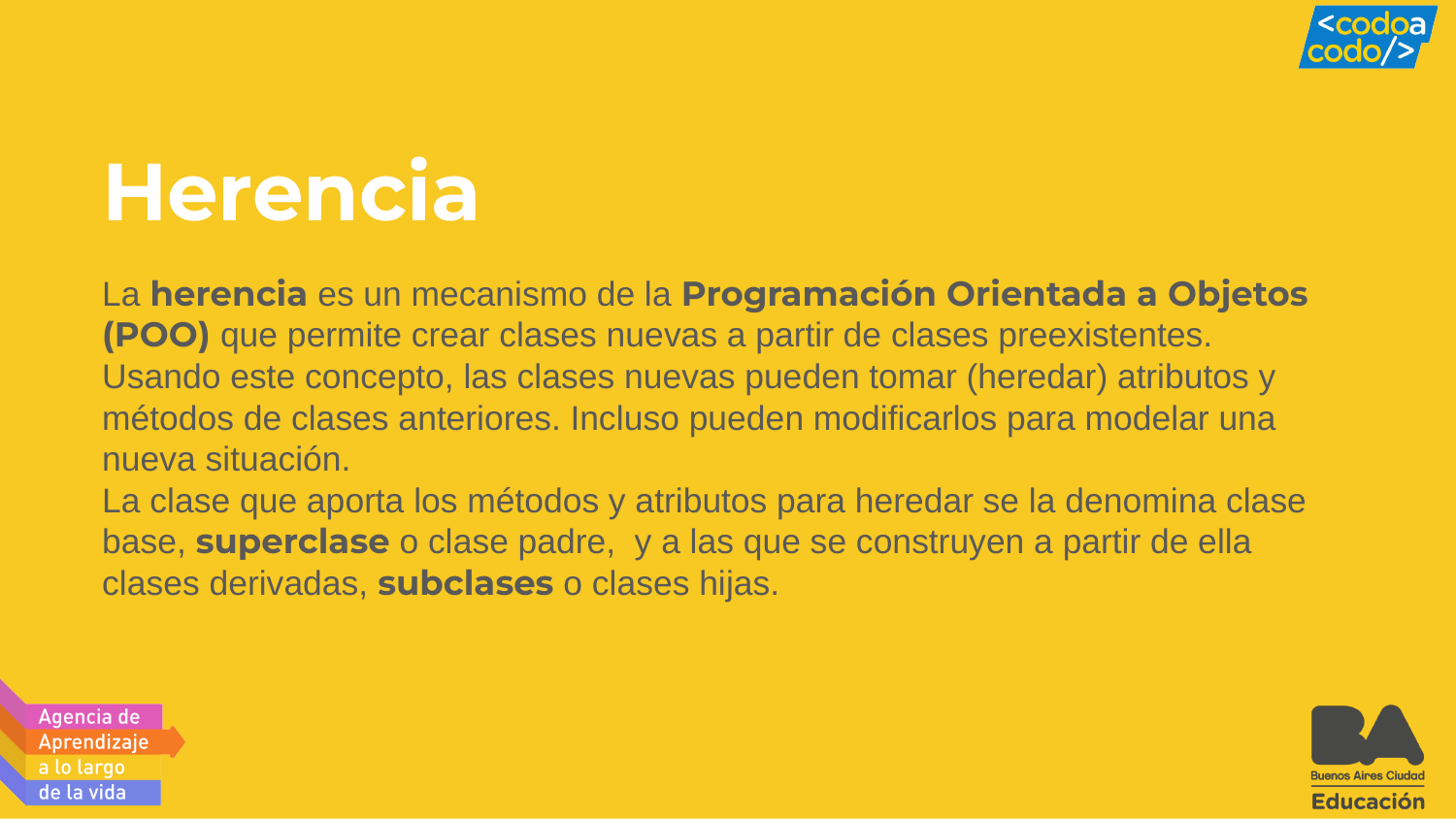

# Herencia
La herencia es un mecanismo de la Programación Orientada a Objetos (POO) que permite crear clases nuevas a partir de clases preexistentes.
Usando este concepto, las clases nuevas pueden tomar (heredar) atributos y métodos de clases anteriores. Incluso pueden modificarlos para modelar una nueva situación.
La clase que aporta los métodos y atributos para heredar se la denomina clase base, superclase o clase padre,  y a las que se construyen a partir de ella clases derivadas, subclases o clases hijas.